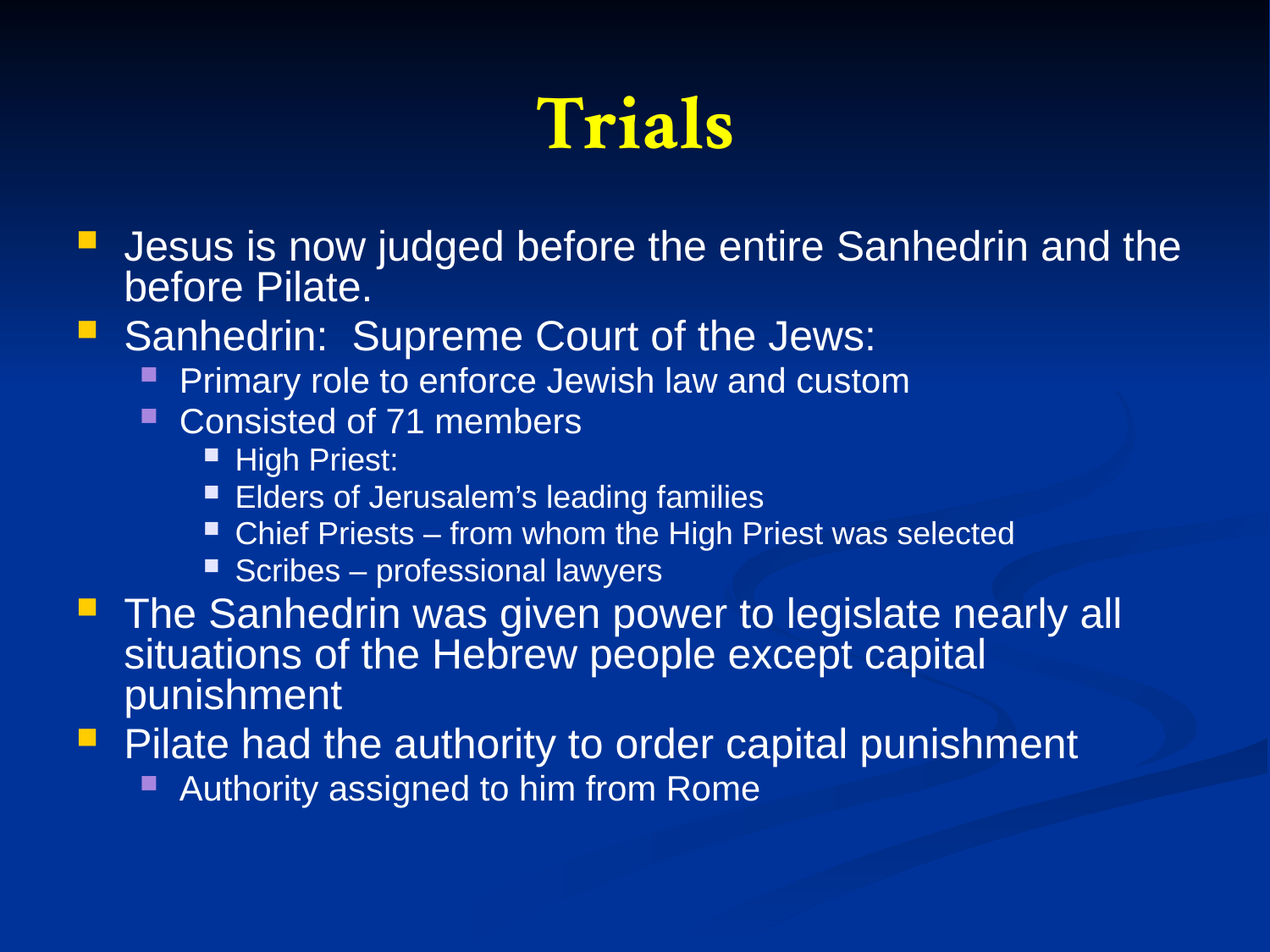

# Trials
Jesus is now judged before the entire Sanhedrin and the before Pilate.
Sanhedrin:  Supreme Court of the Jews:
Primary role to enforce Jewish law and custom
Consisted of 71 members
High Priest:
Elders of Jerusalem’s leading families
Chief Priests – from whom the High Priest was selected
Scribes – professional lawyers
The Sanhedrin was given power to legislate nearly all situations of the Hebrew people except capital punishment
Pilate had the authority to order capital punishment
Authority assigned to him from Rome